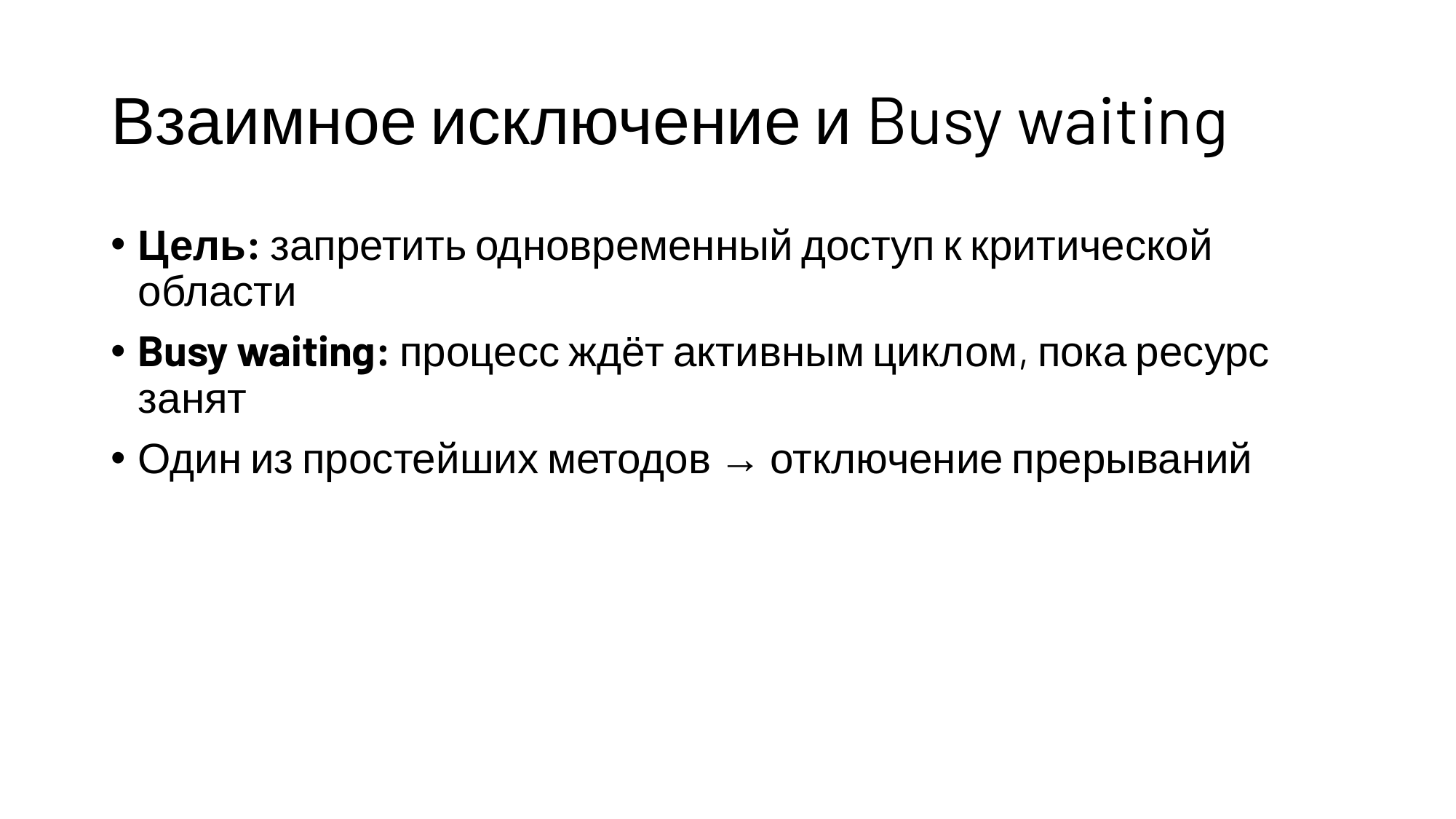

# Взаимное исключение и Busy waiting
Цель: запретить одновременный доступ к критической области
Busy waiting: процесс ждёт активным циклом, пока ресурс занят
Один из простейших методов → отключение прерываний